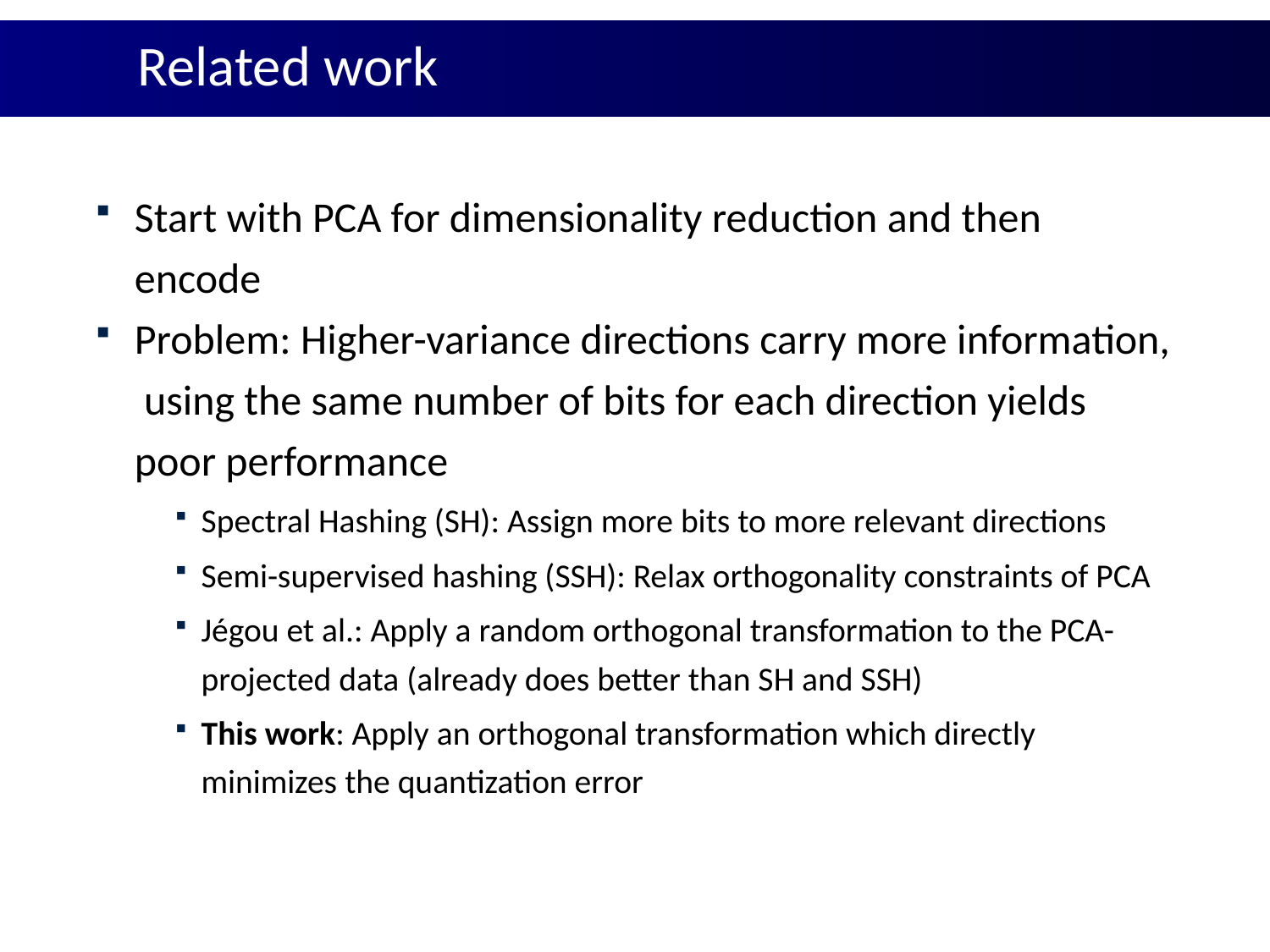

# Related work
Start with PCA for dimensionality reduction and then encode
Problem: Higher-variance directions carry more information,  using the same number of bits for each direction yields poor performance
Spectral Hashing (SH): Assign more bits to more relevant directions
Semi-supervised hashing (SSH): Relax orthogonality constraints of PCA
Jégou et al.: Apply a random orthogonal transformation to the PCA-projected data (already does better than SH and SSH)
This work: Apply an orthogonal transformation which directly minimizes the quantization error